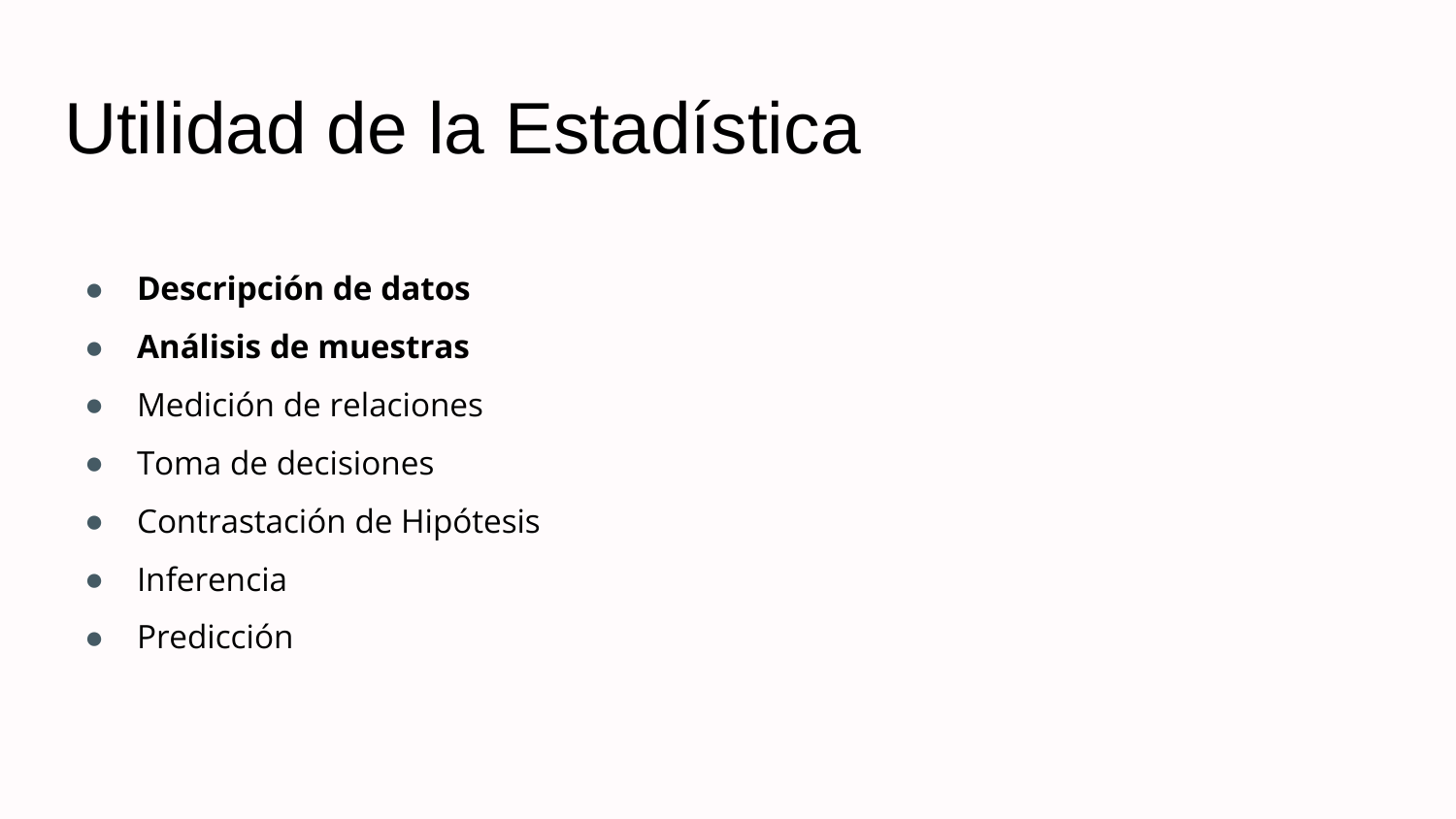

# Utilidad de la Estadística

Descripción de datos
Análisis de muestras
Medición de relaciones
Toma de decisiones
Contrastación de Hipótesis
Inferencia
Predicción